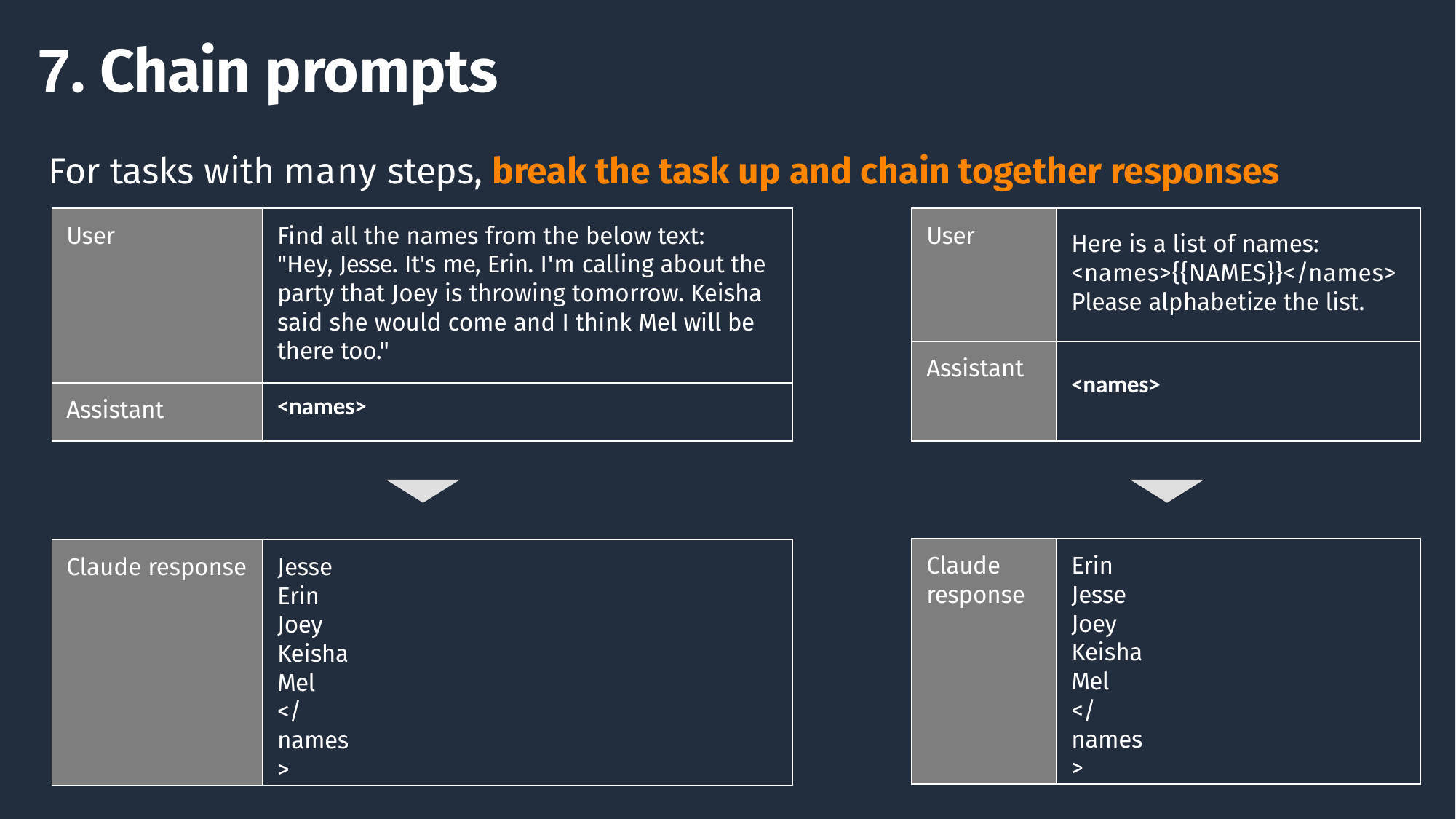

# 7. Chain prompts
For tasks with many steps, break the task up and chain together responses
| User | Find all the names from the below text: "Hey, Jesse. It's me, Erin. I'm calling about the party that Joey is throwing tomorrow. Keisha said she would come and I think Mel will be there too." |
| --- | --- |
| Assistant | <names> |
| User | Here is a list of names: <names>{{NAMES}}</names> Please alphabetize the list. |
| --- | --- |
| Assistant | <names> |

| Claude response | Erin Jesse Joey Keisha Mel </names> |
| --- | --- |
| Claude response | Jesse Erin Joey Keisha Mel </names> |
| --- | --- |